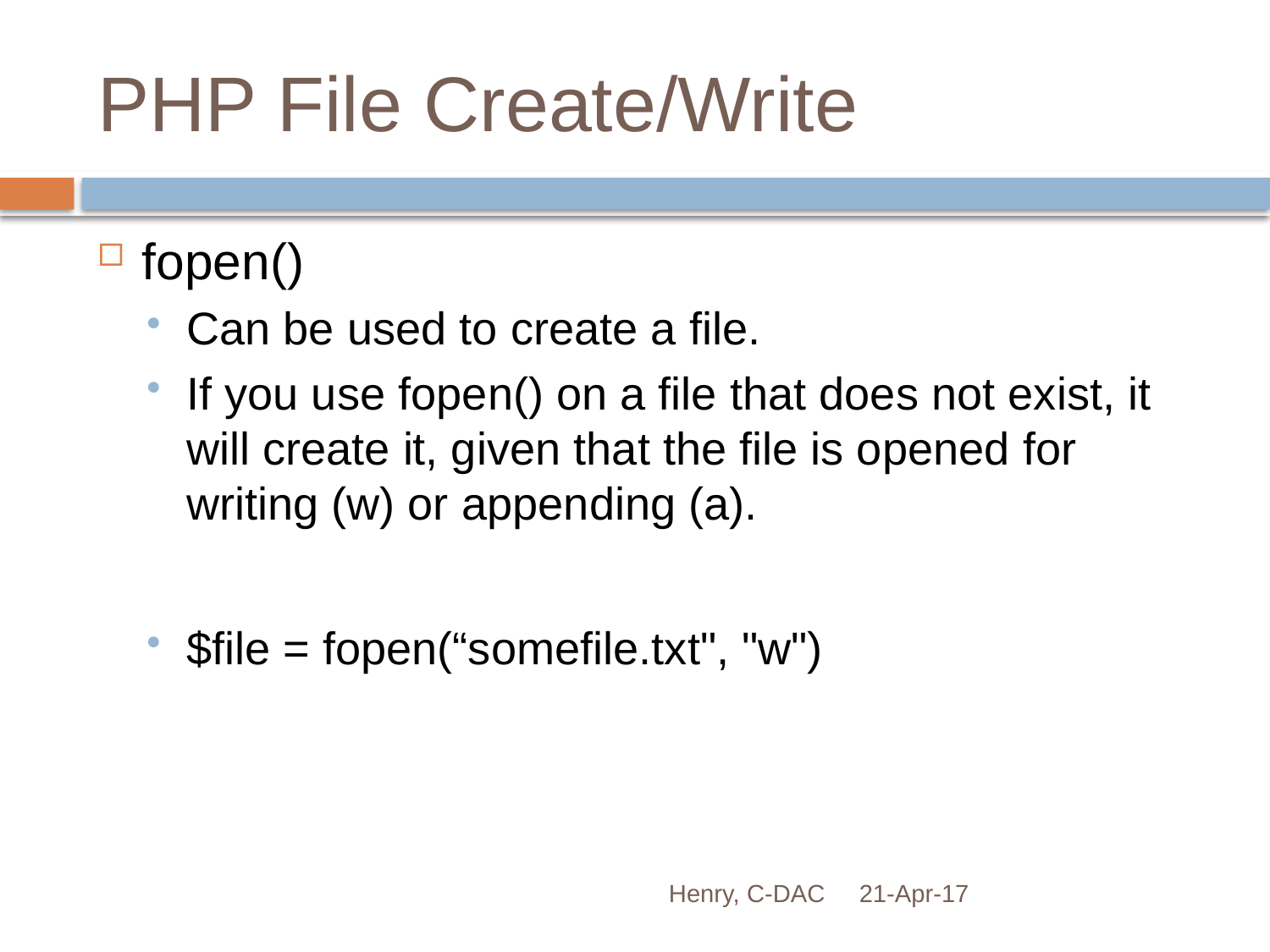

# PHP File Create/Write
fopen()
Can be used to create a file.
If you use fopen() on a file that does not exist, it will create it, given that the file is opened for writing (w) or appending (a).

$file = fopen(“somefile.txt", "w")
Henry, C-DAC
21-Apr-17